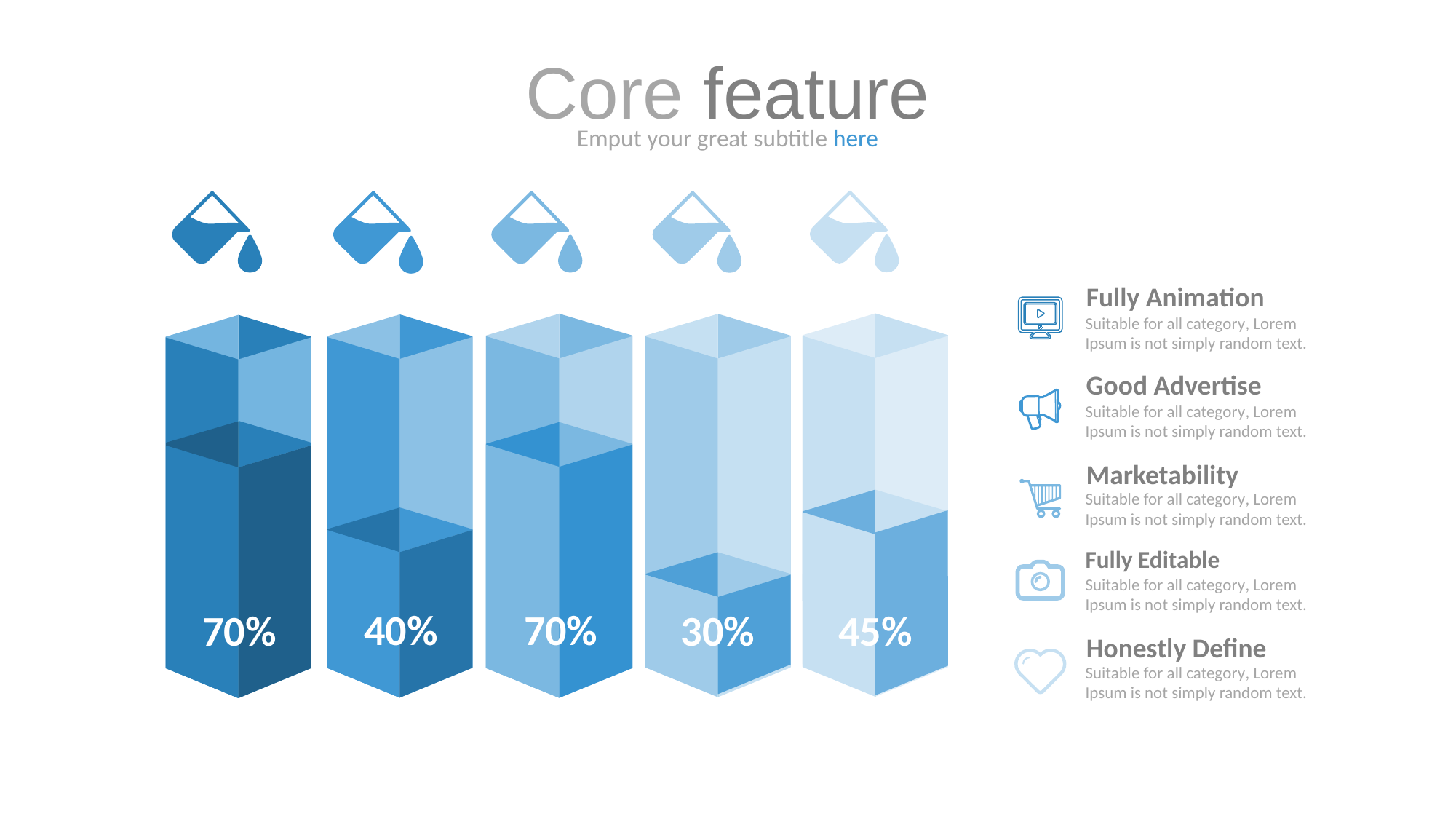

Core feature
Emput your great subtitle here

Fully Animation
Suitable for all category, Lorem Ipsum is not simply random text.

Good Advertise
Suitable for all category, Lorem Ipsum is not simply random text.

Marketability
Suitable for all category, Lorem Ipsum is not simply random text.

Fully Editable
Suitable for all category, Lorem Ipsum is not simply random text.

40%
70%
45%
70%
30%

Honestly Define
Suitable for all category, Lorem Ipsum is not simply random text.